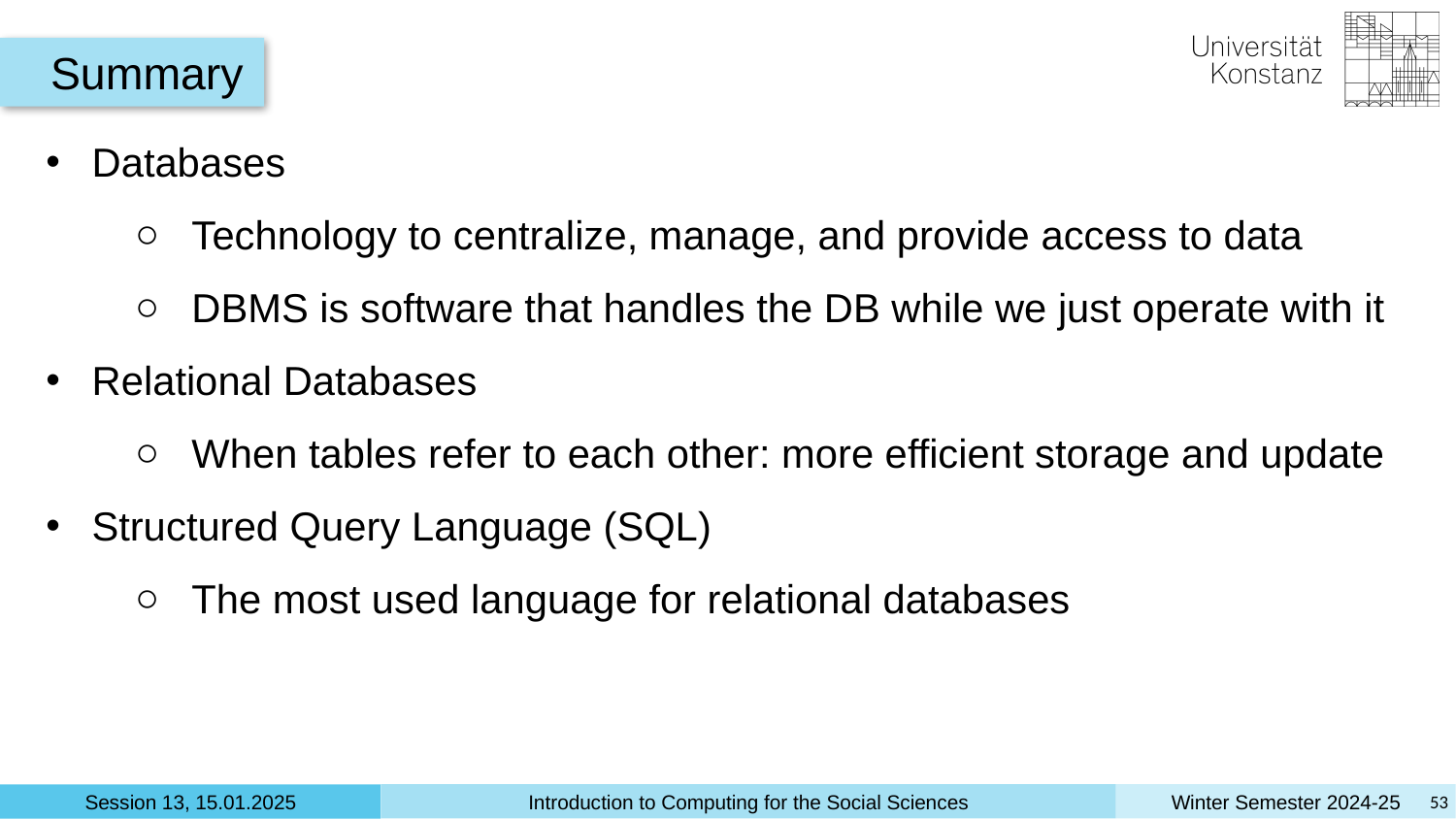

Summary

Databases
Technology to centralize, manage, and provide access to data
DBMS is software that handles the DB while we just operate with it
Relational Databases
When tables refer to each other: more efficient storage and update
Structured Query Language (SQL)
The most used language for relational databases